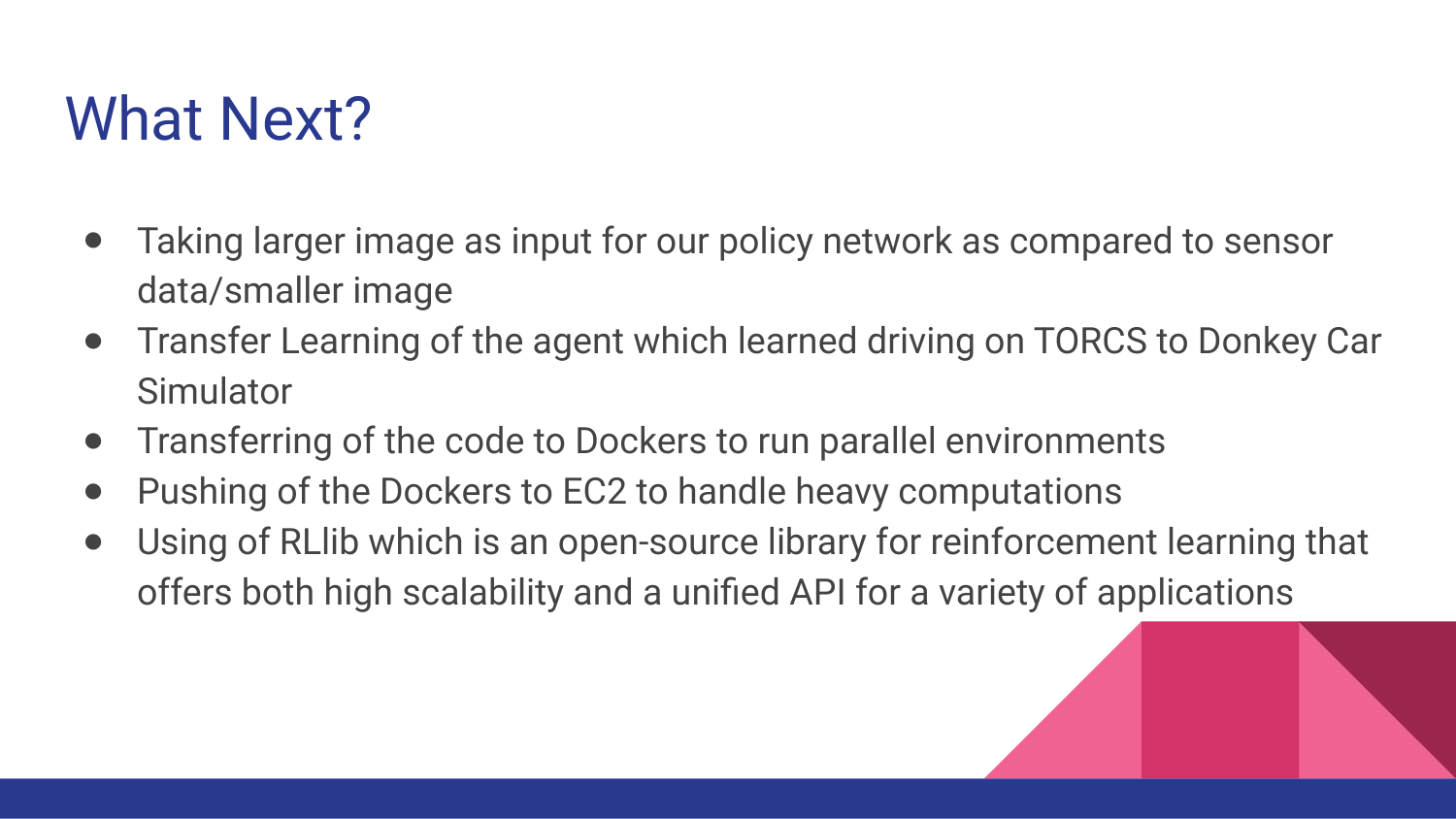

# What Next?
Taking larger image as input for our policy network as compared to sensor data/smaller image
Transfer Learning of the agent which learned driving on TORCS to Donkey Car Simulator
Transferring of the code to Dockers to run parallel environments
Pushing of the Dockers to EC2 to handle heavy computations
Using of RLlib which is an open-source library for reinforcement learning that offers both high scalability and a unified API for a variety of applications